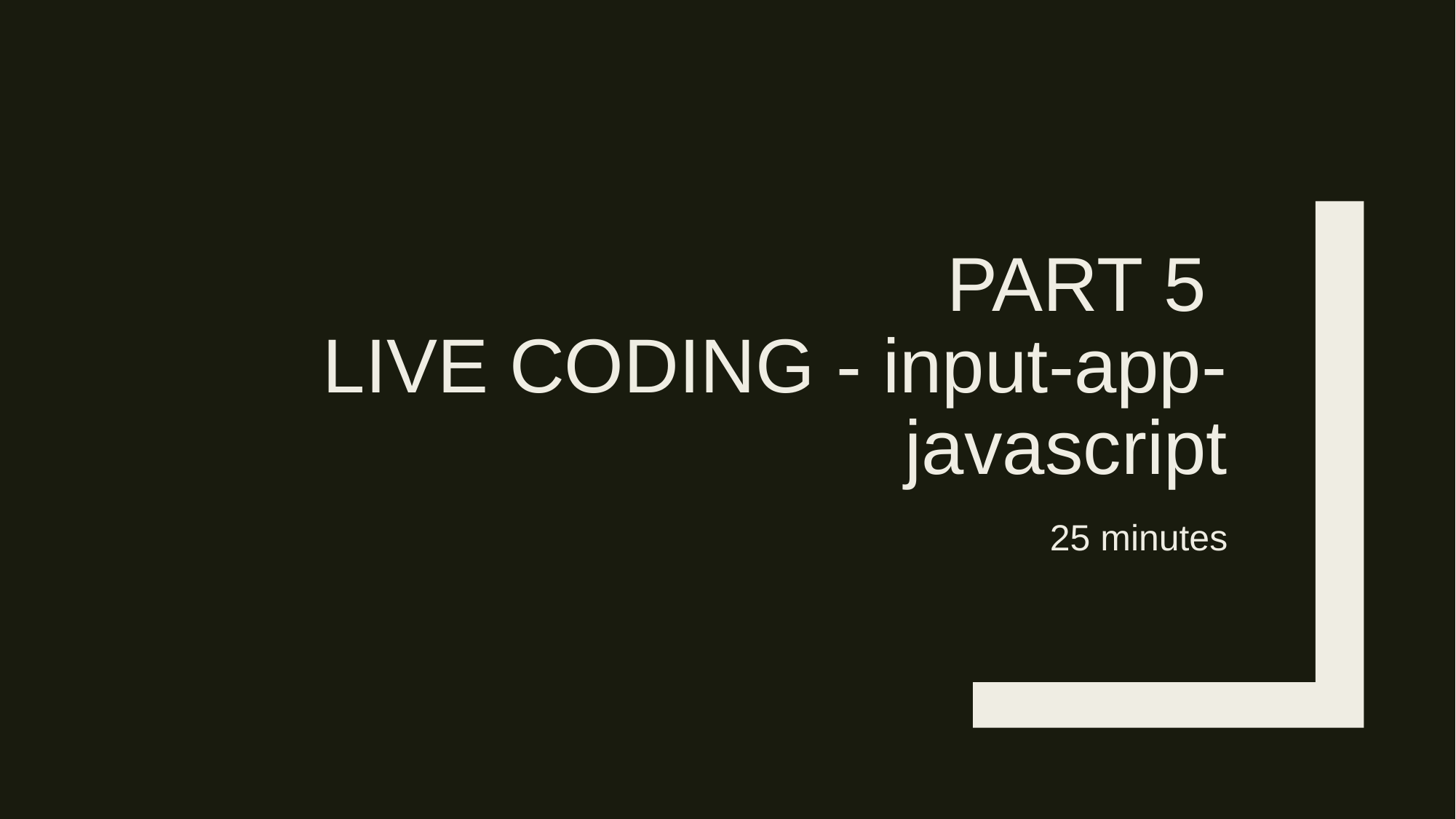

# PART 5 LIVE CODING - input-app-javascript
25 minutes